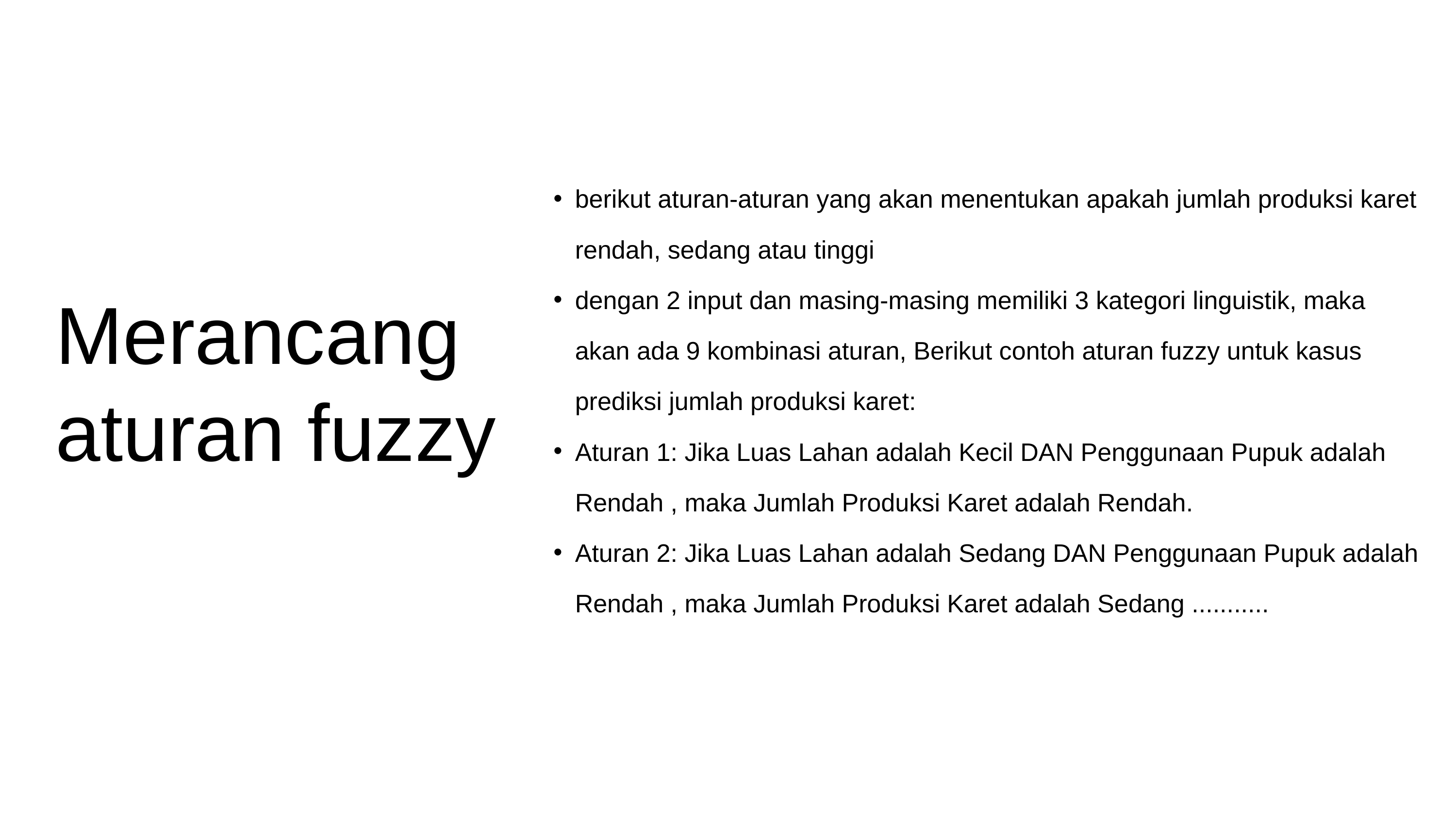

berikut aturan-aturan yang akan menentukan apakah jumlah produksi karet rendah, sedang atau tinggi
dengan 2 input dan masing-masing memiliki 3 kategori linguistik, maka akan ada 9 kombinasi aturan, Berikut contoh aturan fuzzy untuk kasus prediksi jumlah produksi karet:
Aturan 1: Jika Luas Lahan adalah Kecil DAN Penggunaan Pupuk adalah Rendah , maka Jumlah Produksi Karet adalah Rendah.
Aturan 2: Jika Luas Lahan adalah Sedang DAN Penggunaan Pupuk adalah Rendah , maka Jumlah Produksi Karet adalah Sedang ...........
Merancang aturan fuzzy